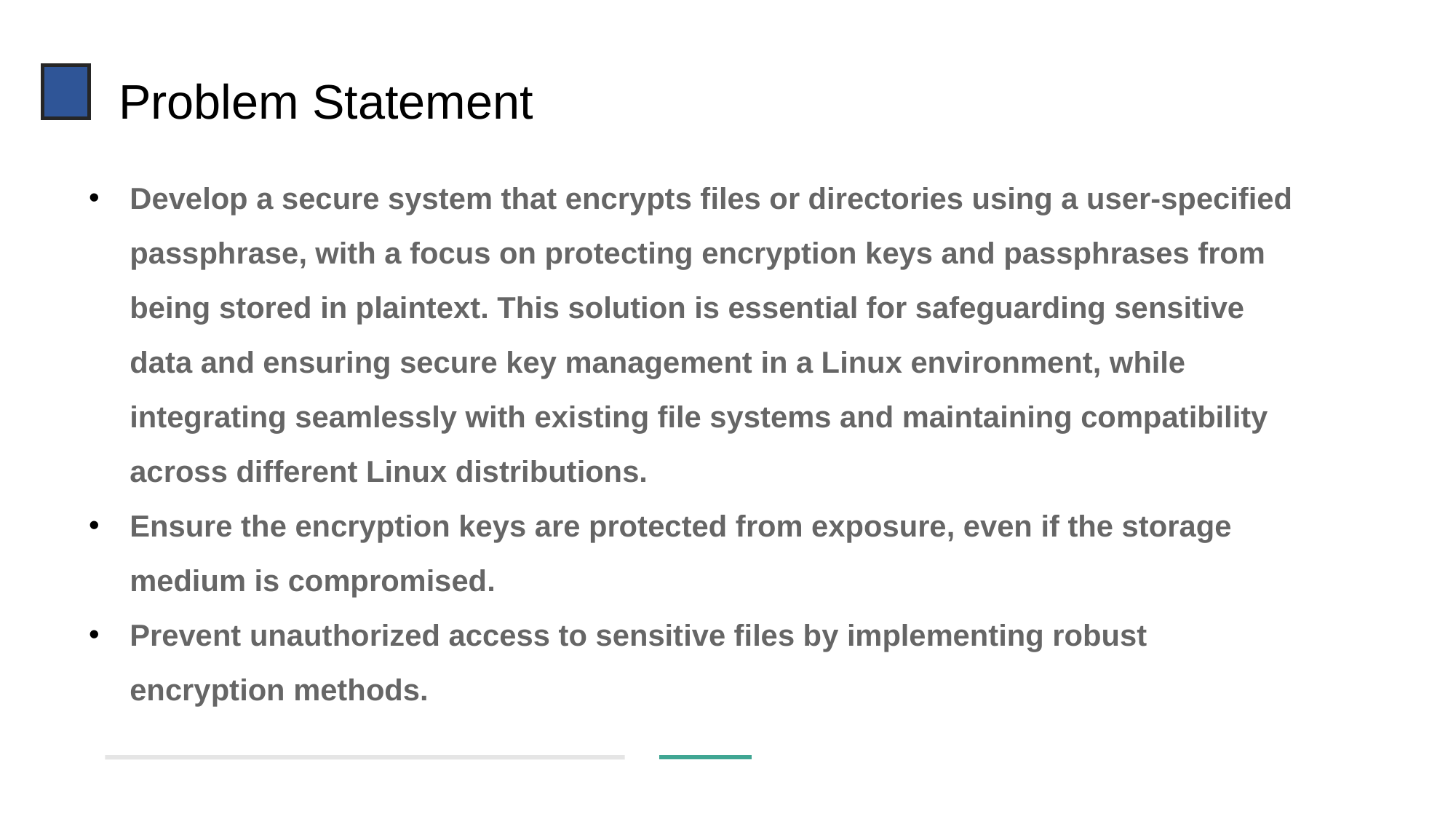

Problem Statement

Develop a secure system that encrypts files or directories using a user-specified passphrase, with a focus on protecting encryption keys and passphrases from being stored in plaintext. This solution is essential for safeguarding sensitive data and ensuring secure key management in a Linux environment, while integrating seamlessly with existing file systems and maintaining compatibility across different Linux distributions.
Ensure the encryption keys are protected from exposure, even if the storage medium is compromised.
Prevent unauthorized access to sensitive files by implementing robust encryption methods.